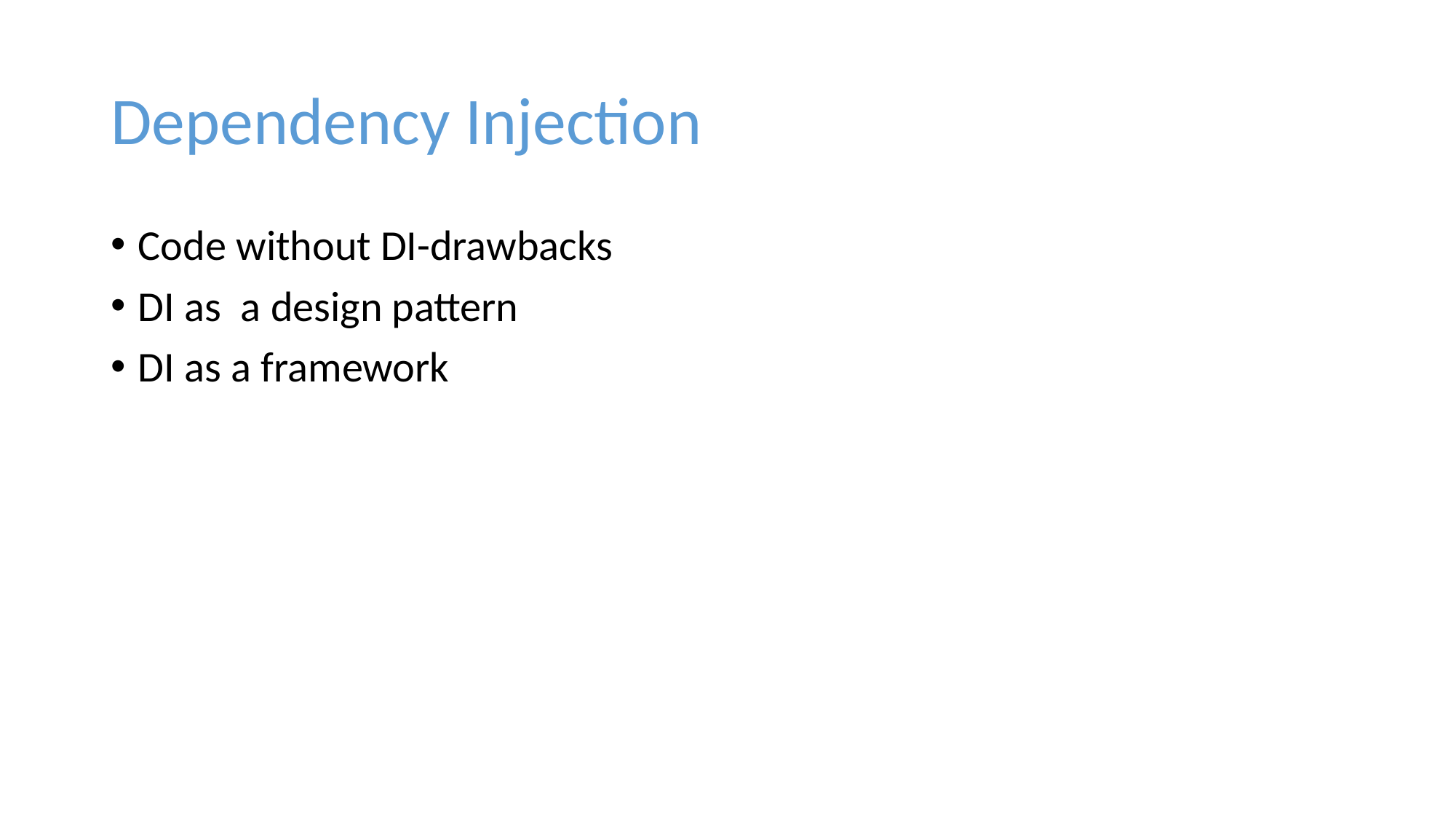

# Dependency Injection
Code without DI-drawbacks
DI as  a design pattern
DI as a framework